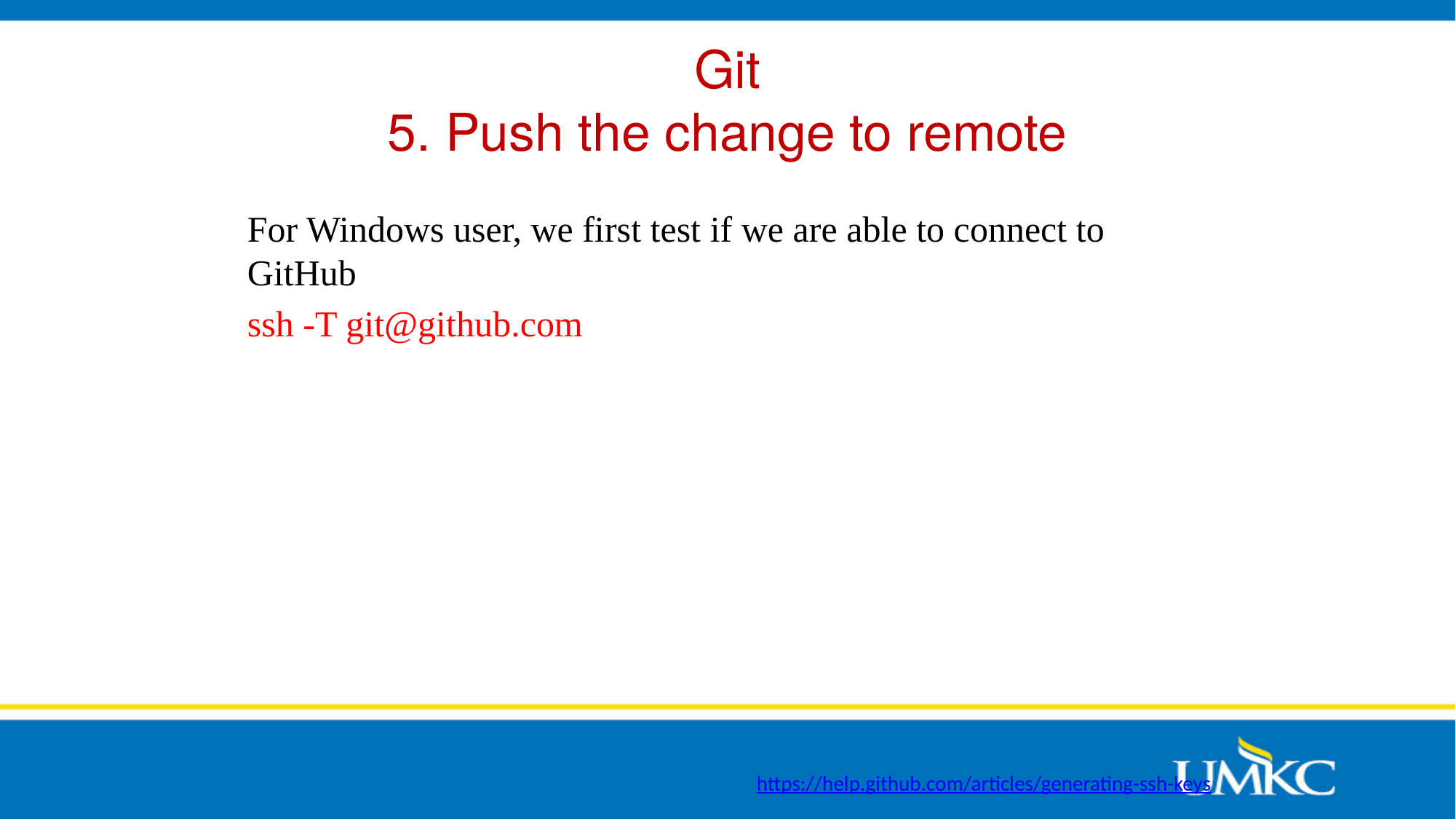

# Git 5. Push the change to remote
For Windows user, we first test if we are able to connect to GitHub
ssh -T git@github.com

https://help.github.com/articles/generating-ssh-keys